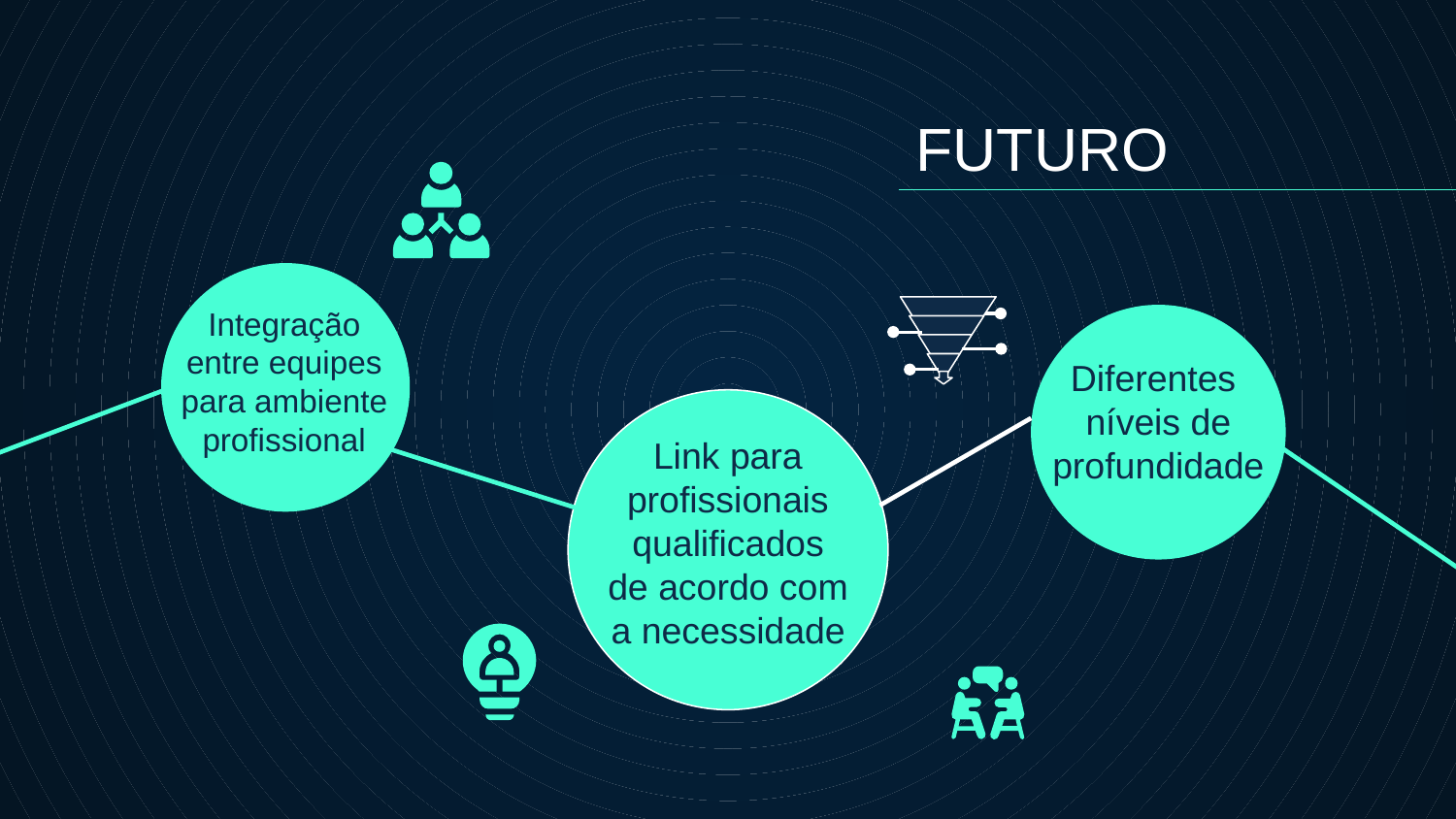

# FUTURO

Integração
entre equipes
para ambiente
profissional

Diferentes
níveis de
profundidade

Link para
profissionais
qualificados
de acordo com
a necessidade